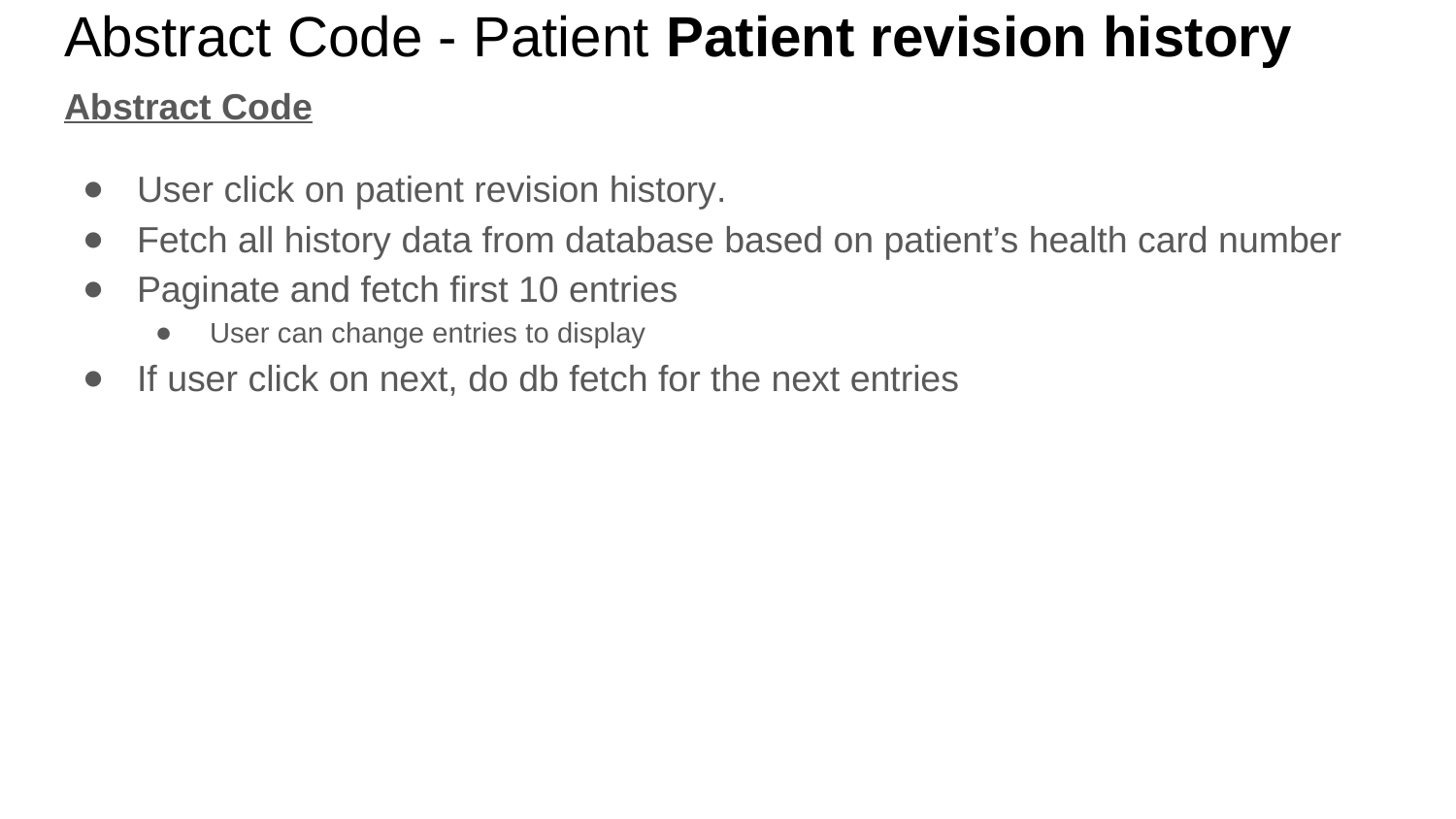

# Abstract Code - Patient Patient revision history

Abstract Code
User click on patient revision history.
Fetch all history data from database based on patient’s health card number
Paginate and fetch first 10 entries
User can change entries to display
If user click on next, do db fetch for the next entries